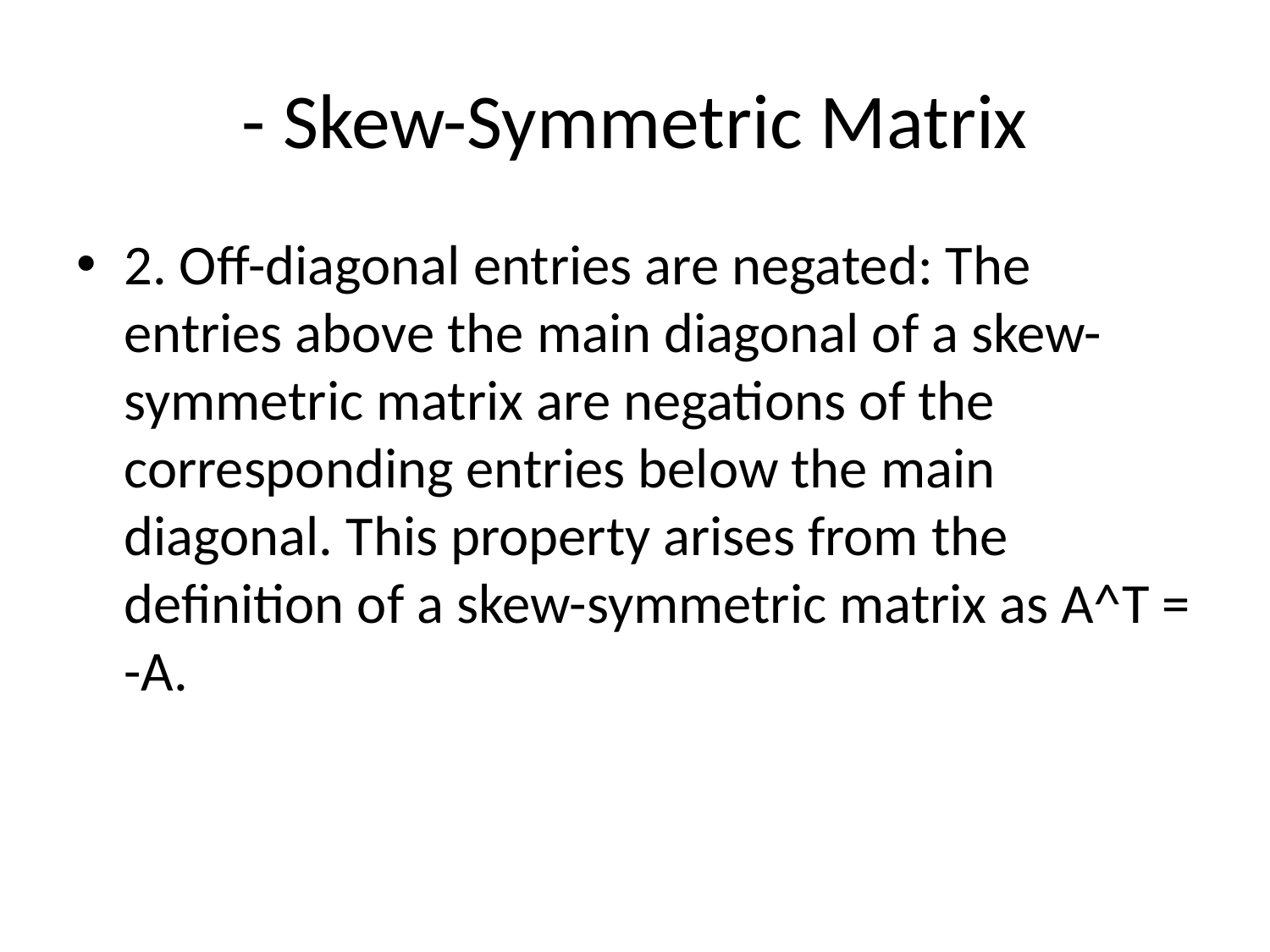

# - Skew-Symmetric Matrix
2. Off-diagonal entries are negated: The entries above the main diagonal of a skew-symmetric matrix are negations of the corresponding entries below the main diagonal. This property arises from the definition of a skew-symmetric matrix as A^T = -A.